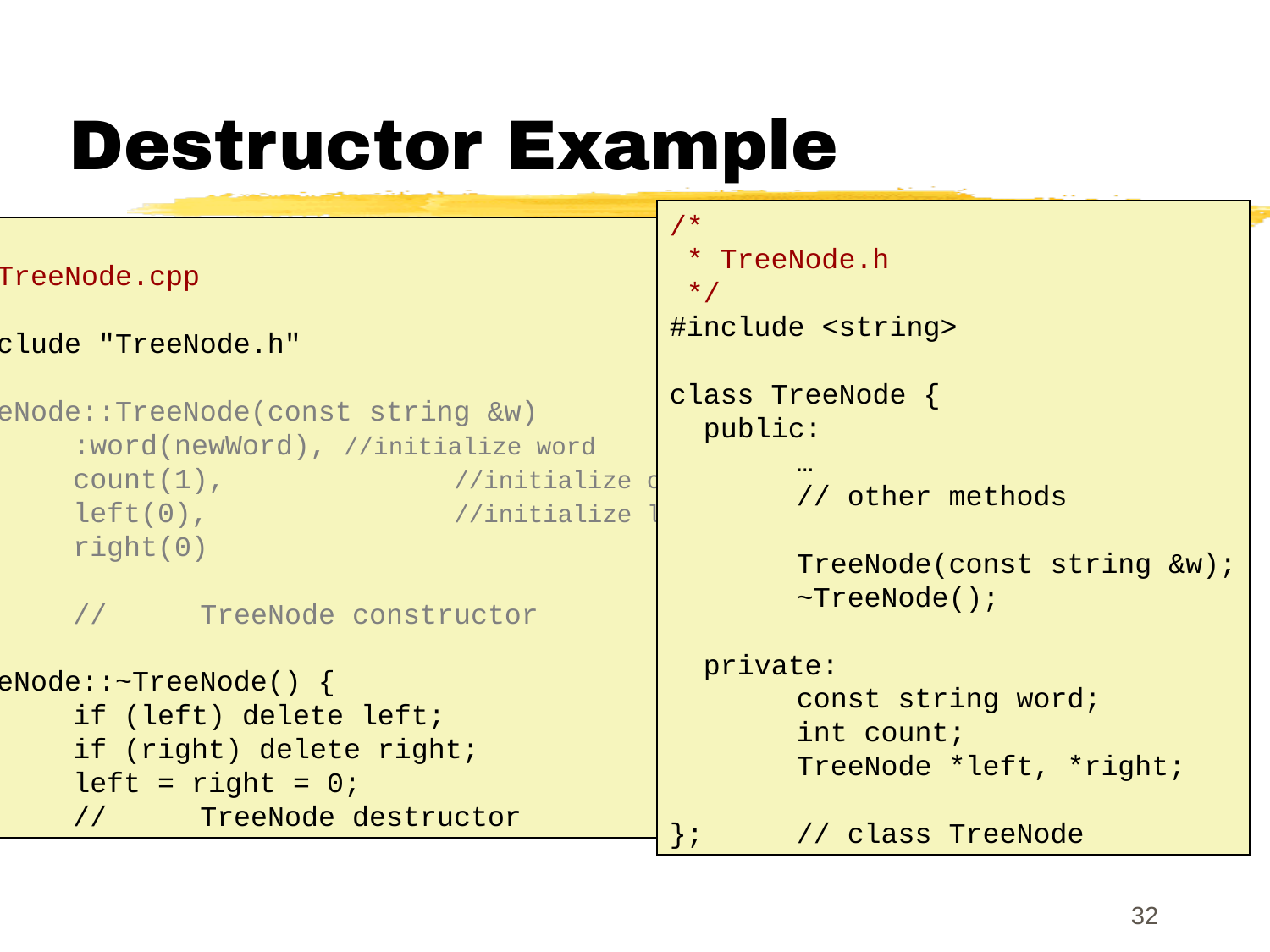

# Destructor Example
/*
 * TreeNode.h
 */
#include <string>

class TreeNode {
  public:
	…
	// other methods

	TreeNode(const string &w);
	~TreeNode();

  private:
	const string word;
	int count;
	TreeNode *left, *right;
};	// class TreeNode
/*
 * TreeNode.cpp
 */
#include "TreeNode.h"

TreeNode::TreeNode(const string &w)
	:word(newWord), //initialize word
	count(1),		//initialize count
	left(0),		//initialize left
	right(0)
{
}	//	TreeNode constructor

TreeNode::~TreeNode() {
	if (left) delete left;
	if (right) delete right;
	left = right = 0;
}	//	TreeNode destructor
32